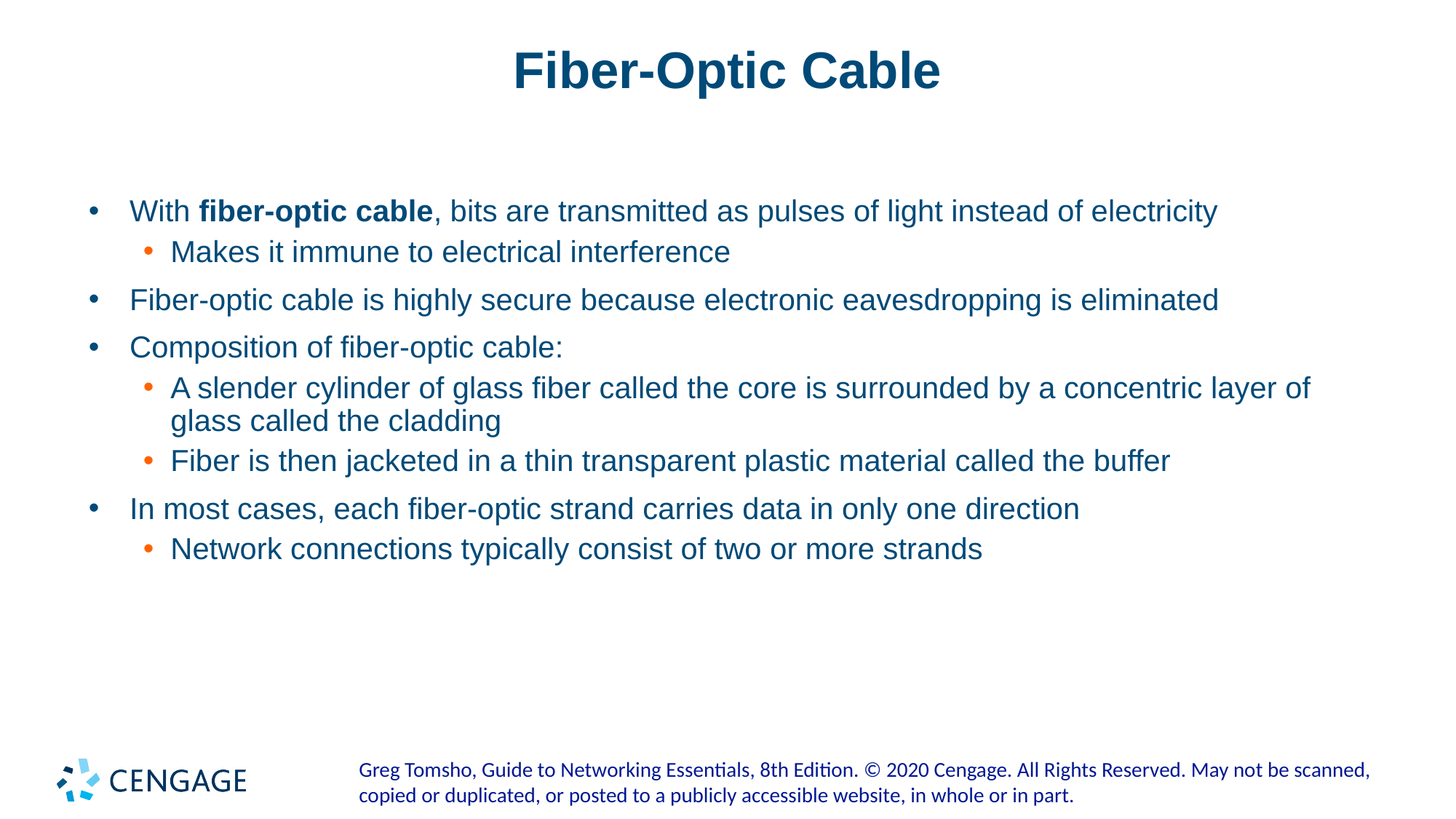

# Fiber-Optic Cable
With fiber-optic cable, bits are transmitted as pulses of light instead of electricity
Makes it immune to electrical interference
Fiber-optic cable is highly secure because electronic eavesdropping is eliminated
Composition of fiber-optic cable:
A slender cylinder of glass fiber called the core is surrounded by a concentric layer of glass called the cladding
Fiber is then jacketed in a thin transparent plastic material called the buffer
In most cases, each fiber-optic strand carries data in only one direction
Network connections typically consist of two or more strands